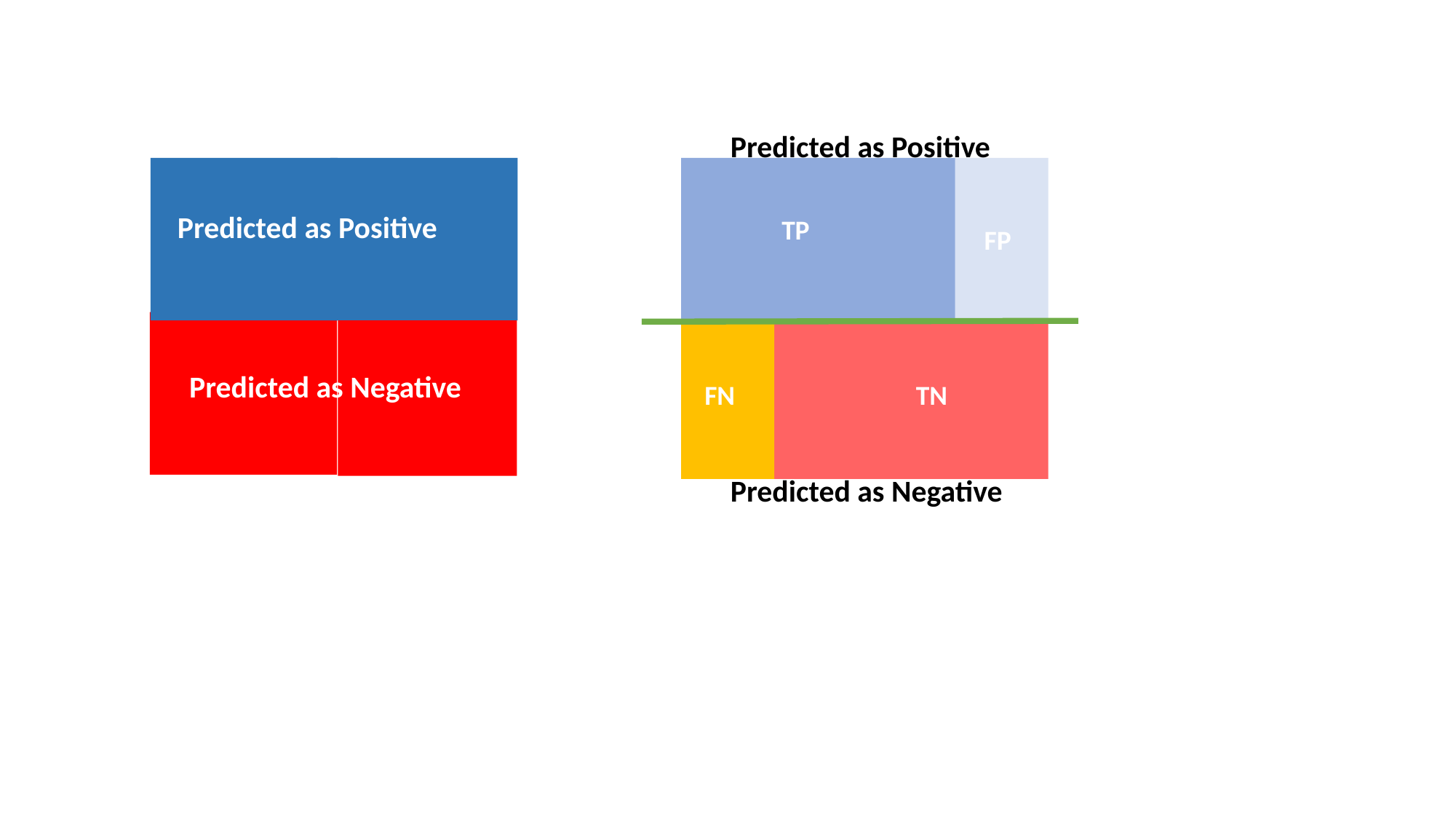

Predicted as Positive

Predicted as Positive
TP
FP

Predicted as Negative
FN
TN
Predicted as Negative